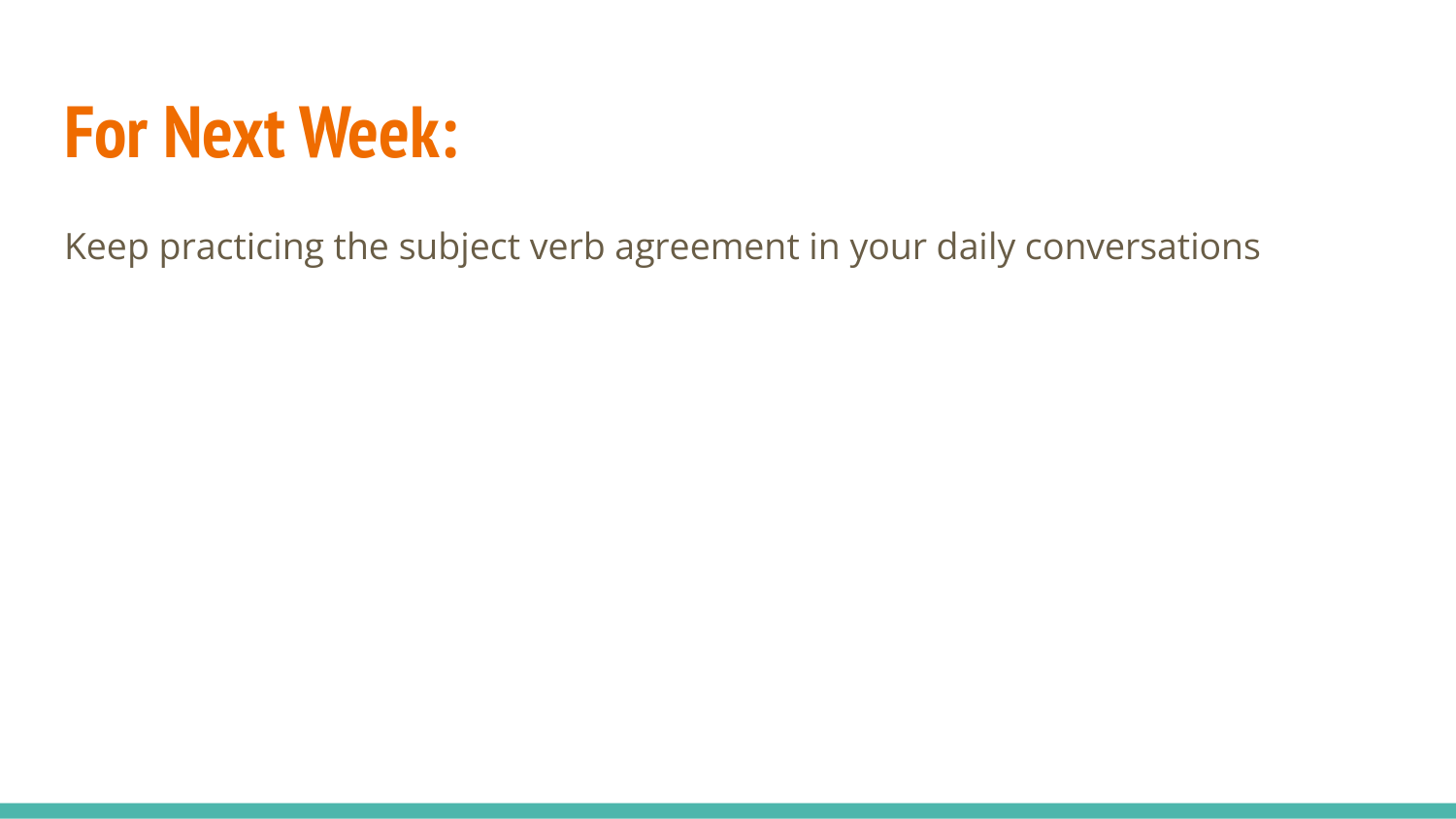

# For Next Week:
Keep practicing the subject verb agreement in your daily conversations